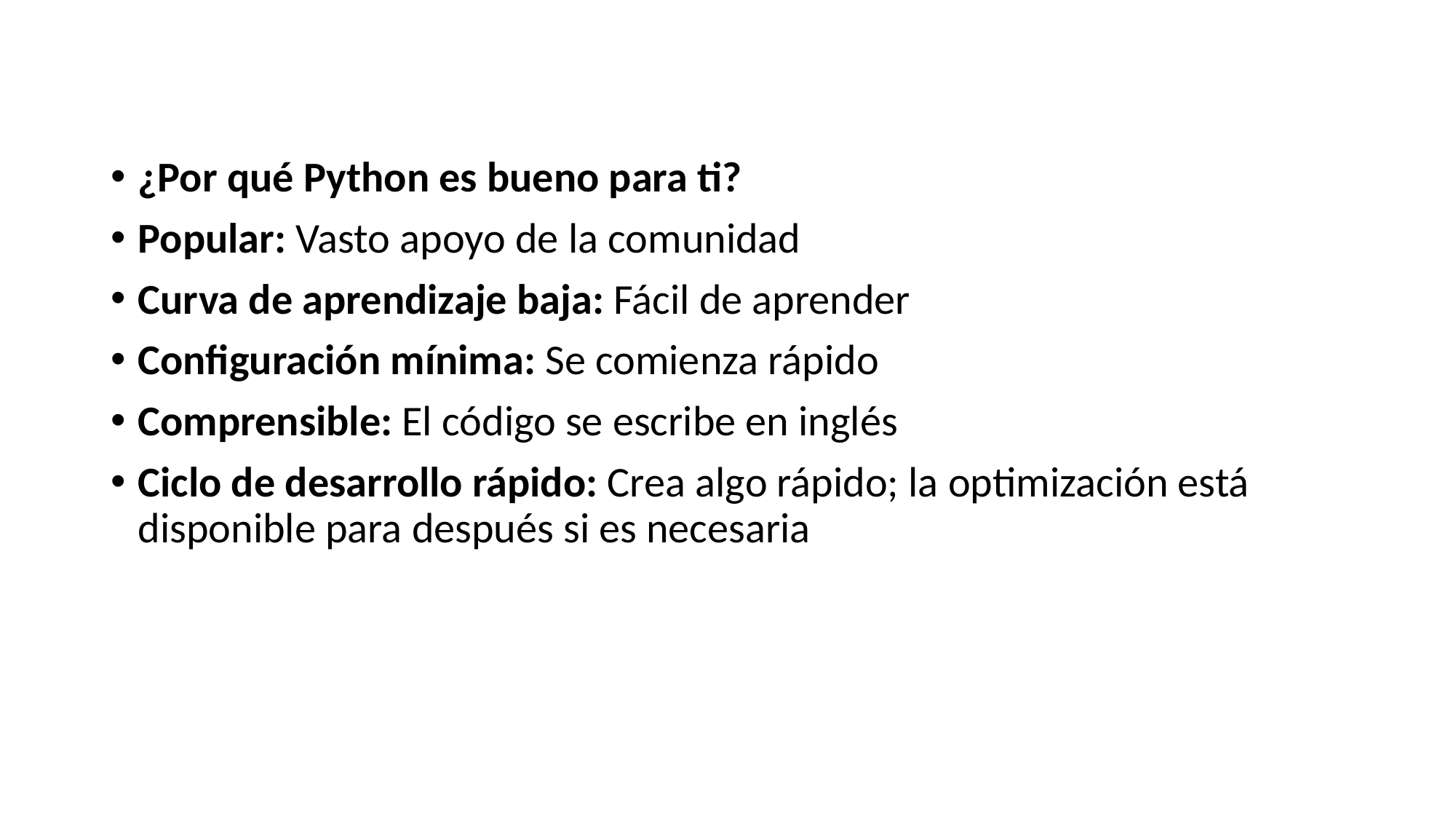

¿Por qué Python es bueno para ti?
Popular: Vasto apoyo de la comunidad
Curva de aprendizaje baja: Fácil de aprender
Configuración mínima: Se comienza rápido
Comprensible: El código se escribe en inglés
Ciclo de desarrollo rápido: Crea algo rápido; la optimización está disponible para después si es necesaria